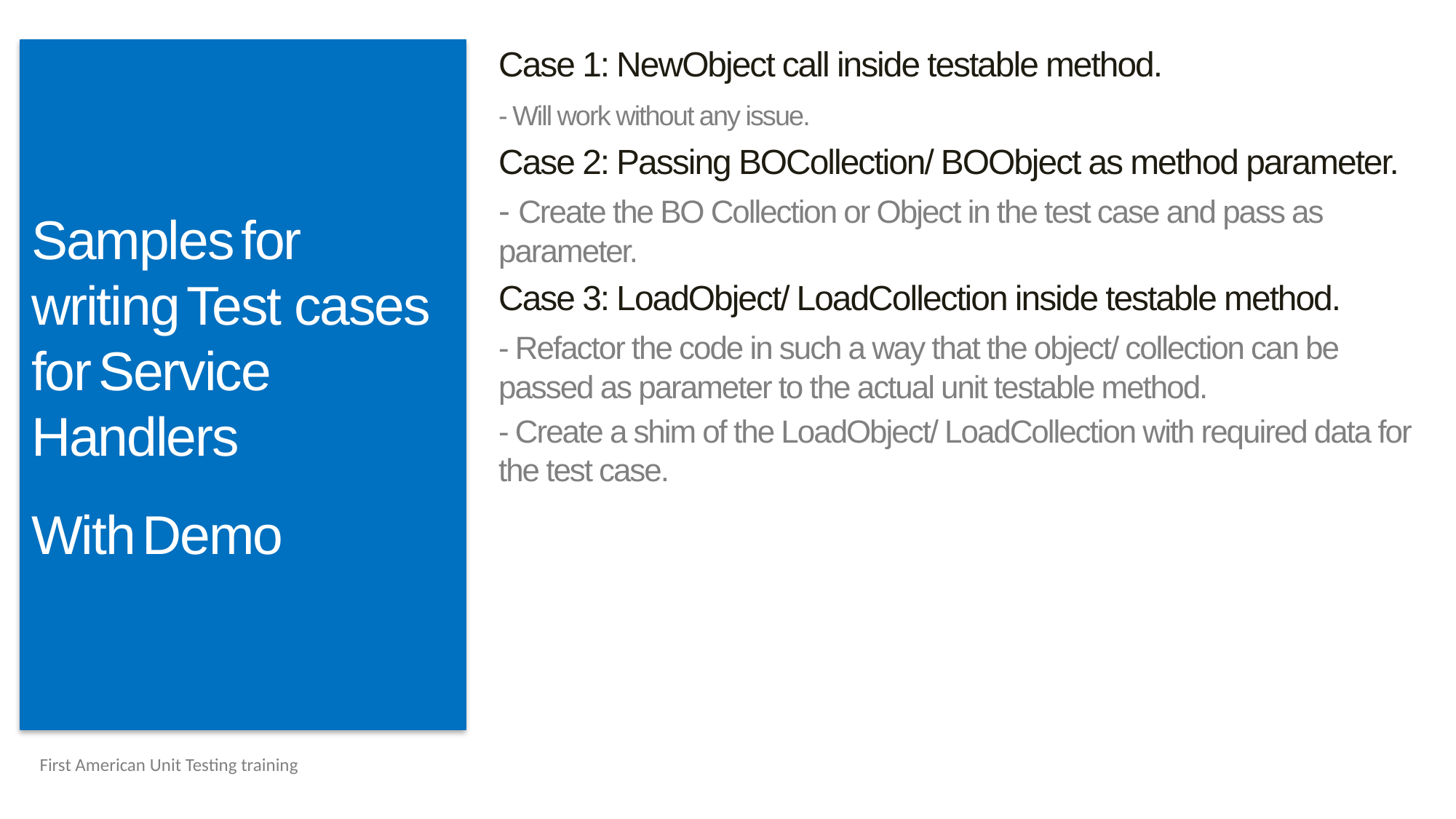

Case 1: NewObject call inside testable method.
	- Will work without any issue.
Case 2: Passing BOCollection/ BOObject as method parameter.
	- Create the BO Collection or Object in the test case and pass as parameter.
Case 3: LoadObject/ LoadCollection inside testable method.
	- Refactor the code in such a way that the object/ collection can be passed as parameter to the actual unit testable method.
	- Create a shim of the LoadObject/ LoadCollection with required data for the test case.

# Samples for writing Test cases for Service Handlers With Demo
First American Unit Testing training